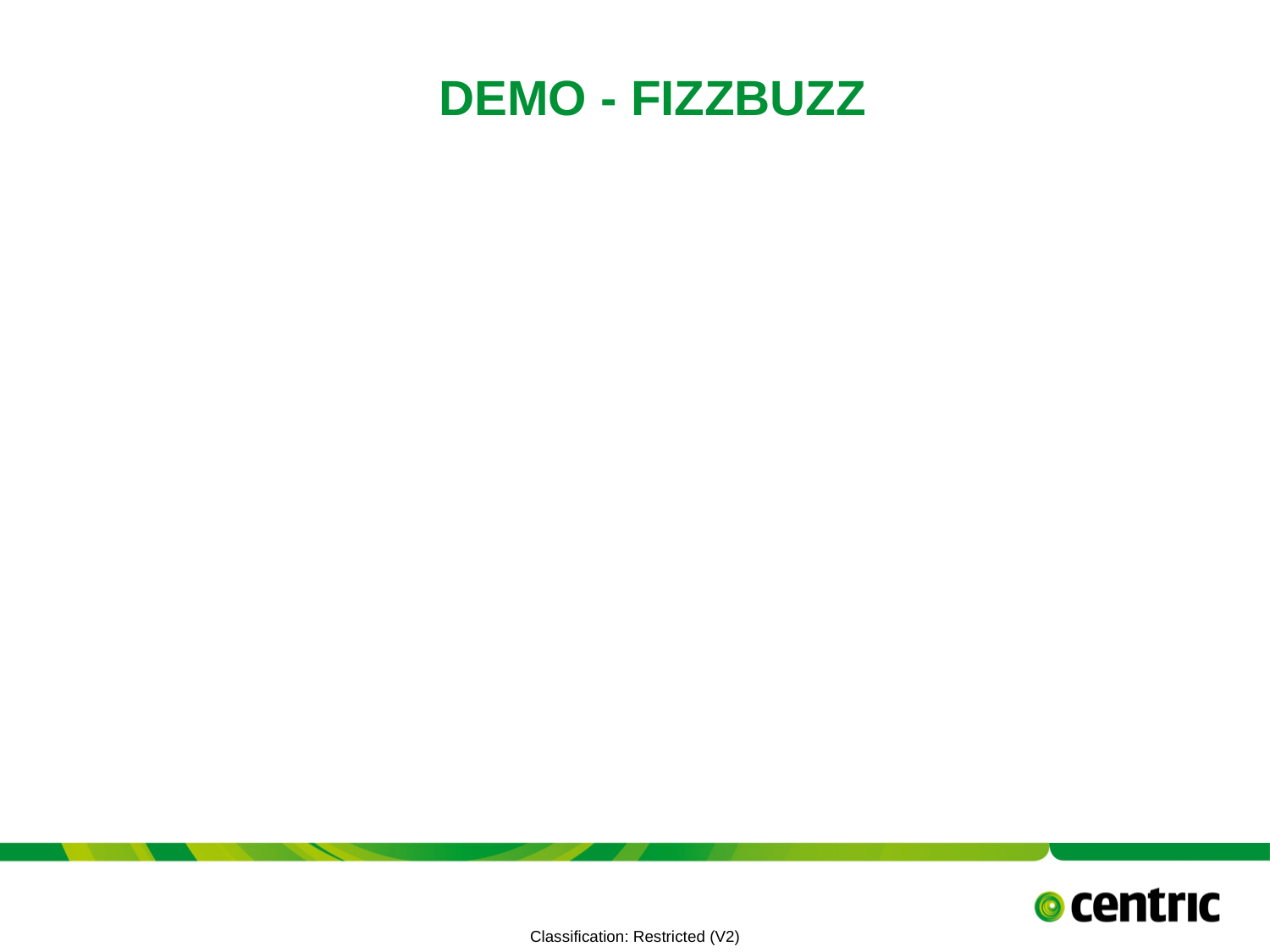

# DEMO - FizzBuzz

TITLE PRESENTATION
July 10, 2021